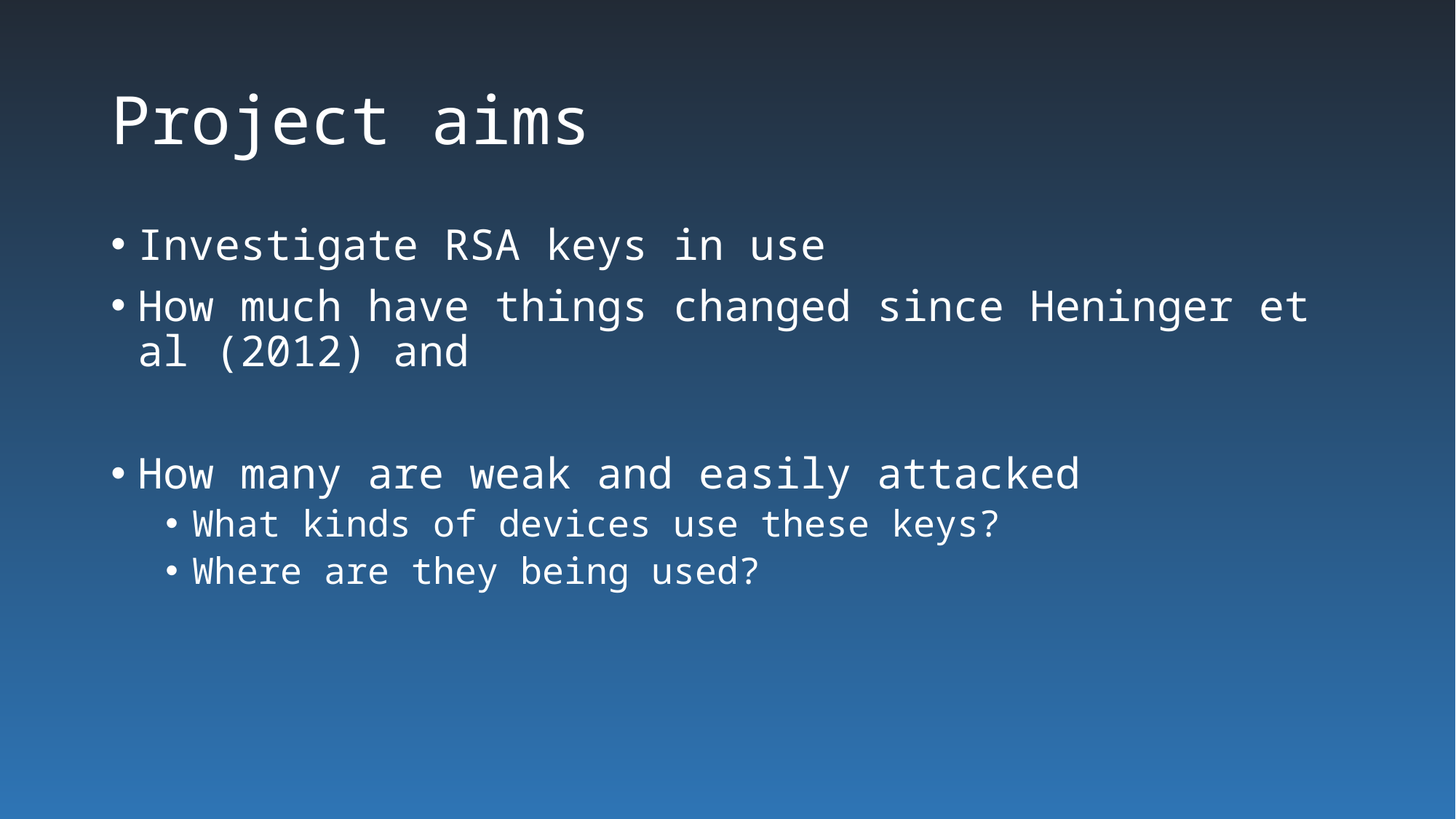

# Project aims
Investigate RSA keys in use
How much have things changed since Heninger et al (2012) and

How many are weak and easily attacked
What kinds of devices use these keys?
Where are they being used?